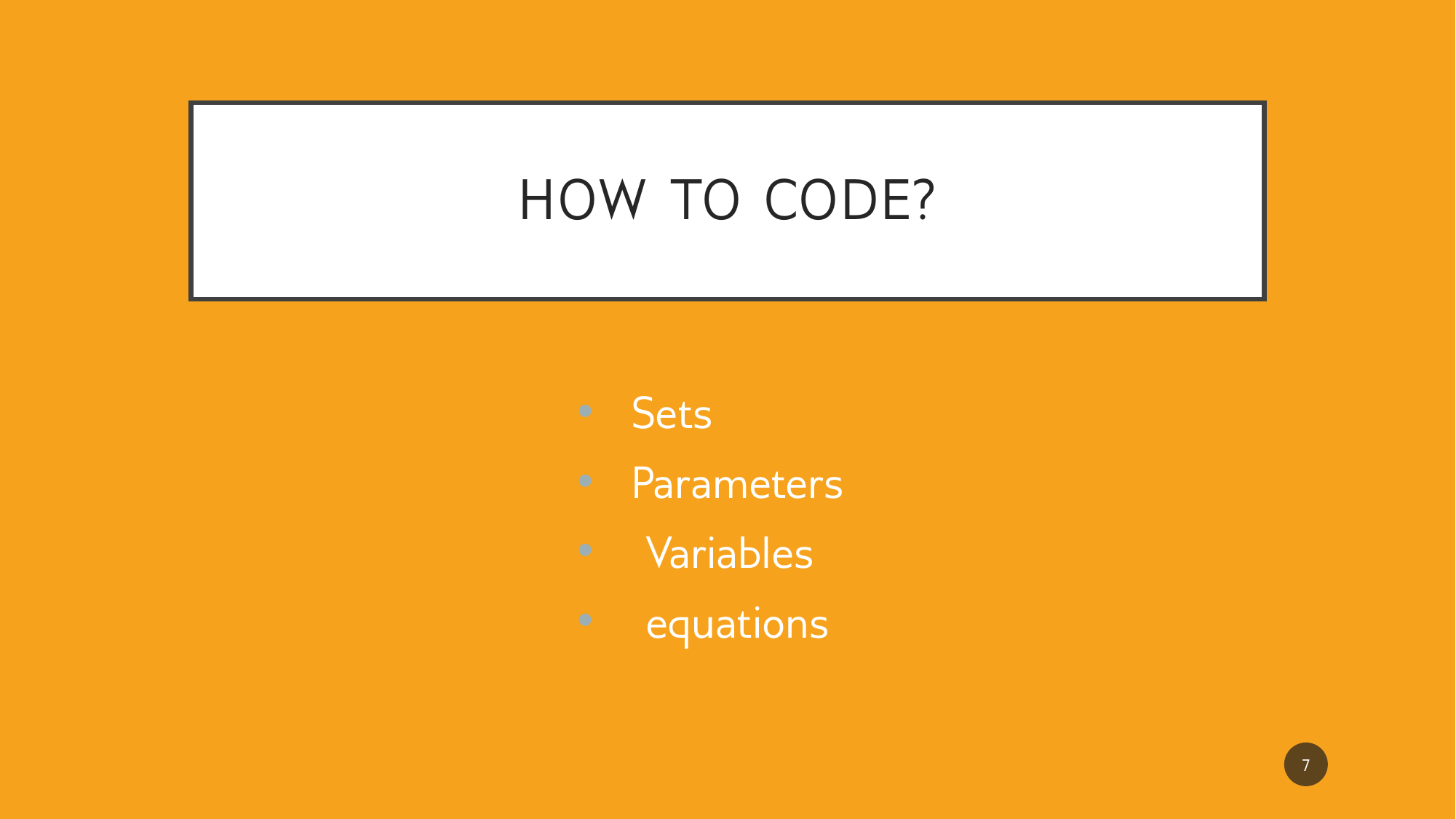

# How to code?
Sets
Parameters
 Variables
 equations
7